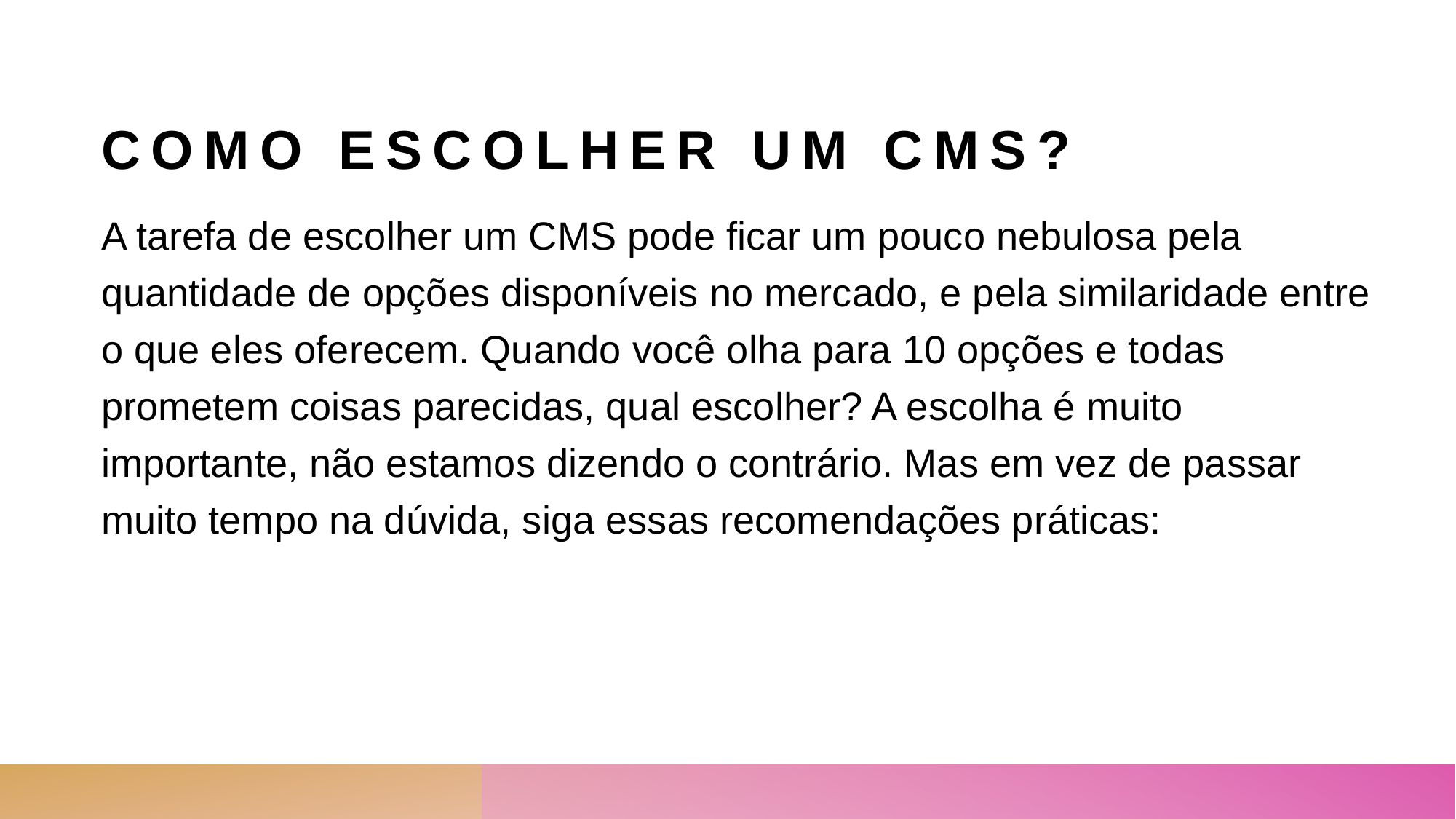

# Como escolher um cms?
A tarefa de escolher um CMS pode ficar um pouco nebulosa pela quantidade de opções disponíveis no mercado, e pela similaridade entre o que eles oferecem. Quando você olha para 10 opções e todas prometem coisas parecidas, qual escolher? A escolha é muito importante, não estamos dizendo o contrário. Mas em vez de passar muito tempo na dúvida, siga essas recomendações práticas: